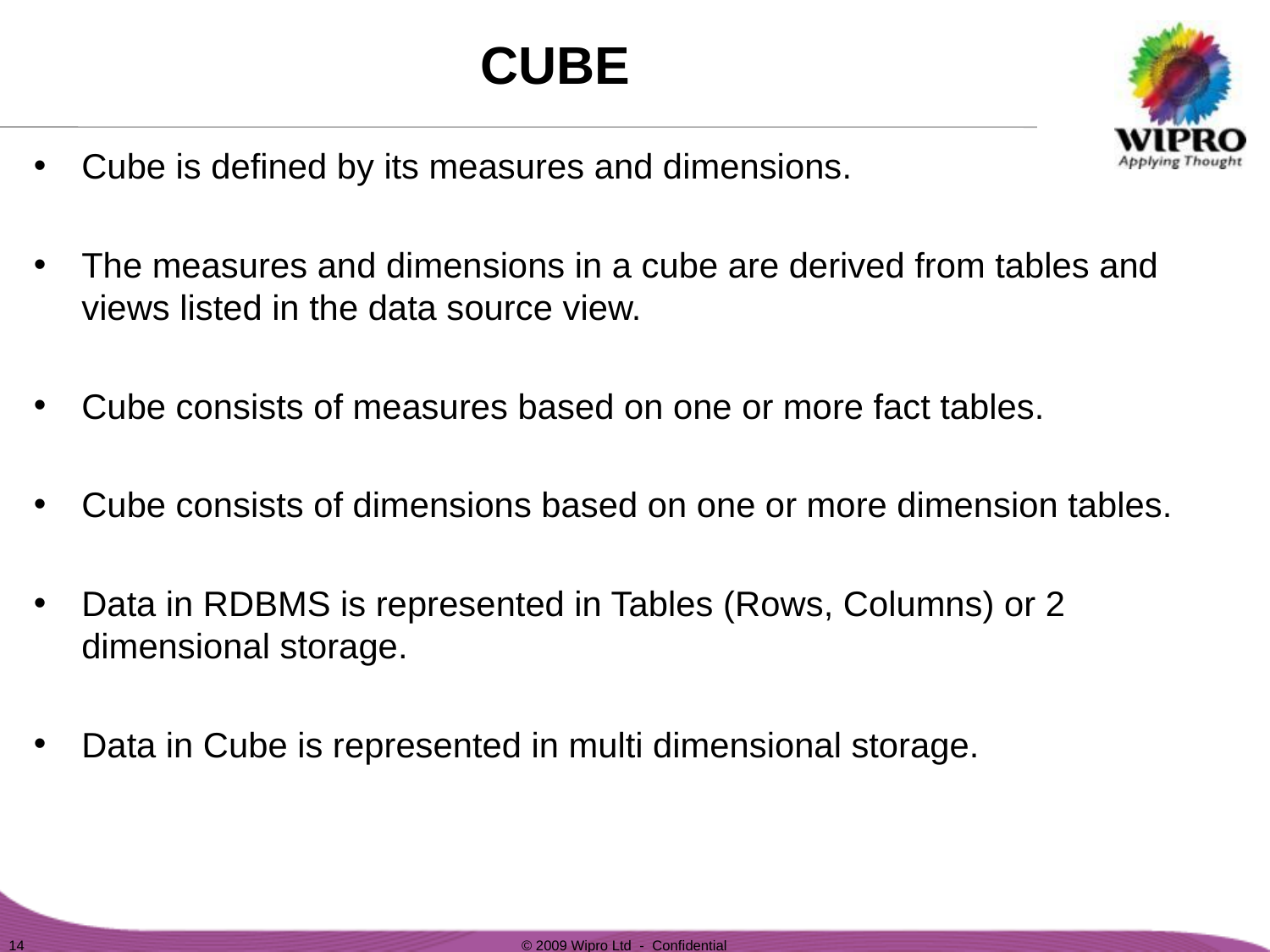

# CUBE
Cube is defined by its measures and dimensions.

The measures and dimensions in a cube are derived from tables and views listed in the data source view.

Cube consists of measures based on one or more fact tables.

Cube consists of dimensions based on one or more dimension tables.

Data in RDBMS is represented in Tables (Rows, Columns) or 2 dimensional storage.

Data in Cube is represented in multi dimensional storage.